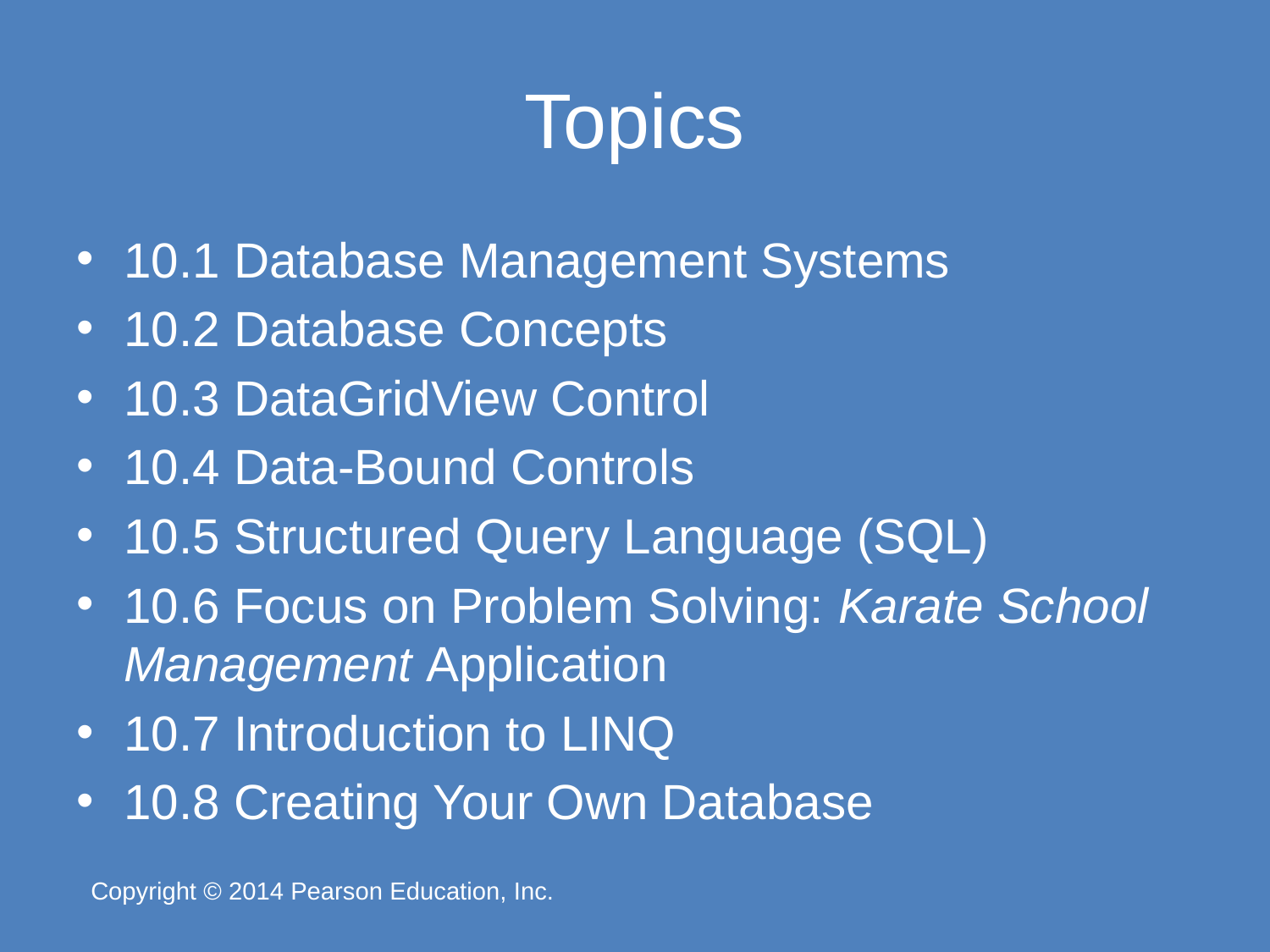

# Topics
10.1 Database Management Systems
10.2 Database Concepts
10.3 DataGridView Control
10.4 Data-Bound Controls
10.5 Structured Query Language (SQL)
10.6 Focus on Problem Solving: Karate School Management Application
10.7 Introduction to LINQ
10.8 Creating Your Own Database